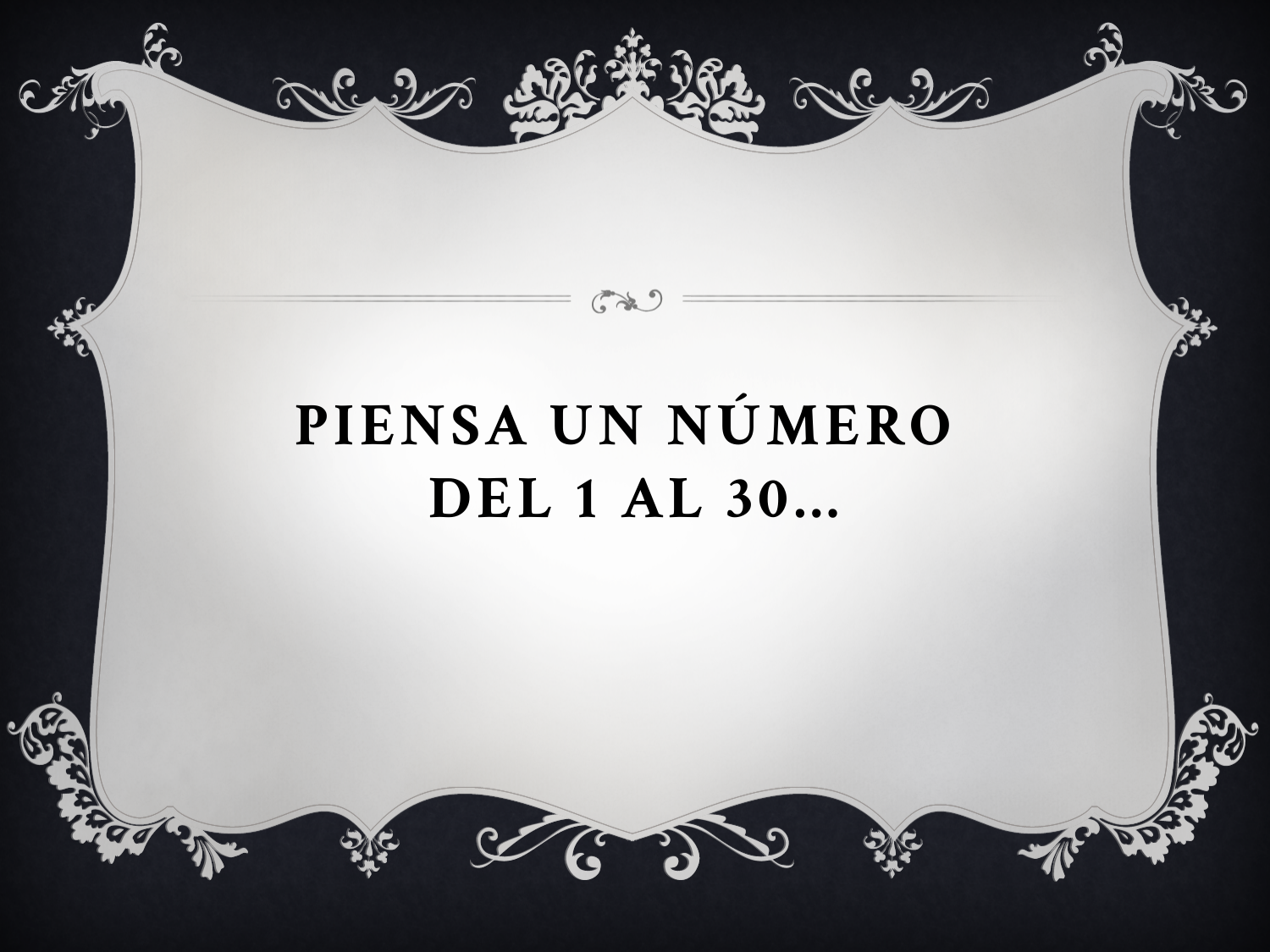

# Piensa un número del 1 al 30…